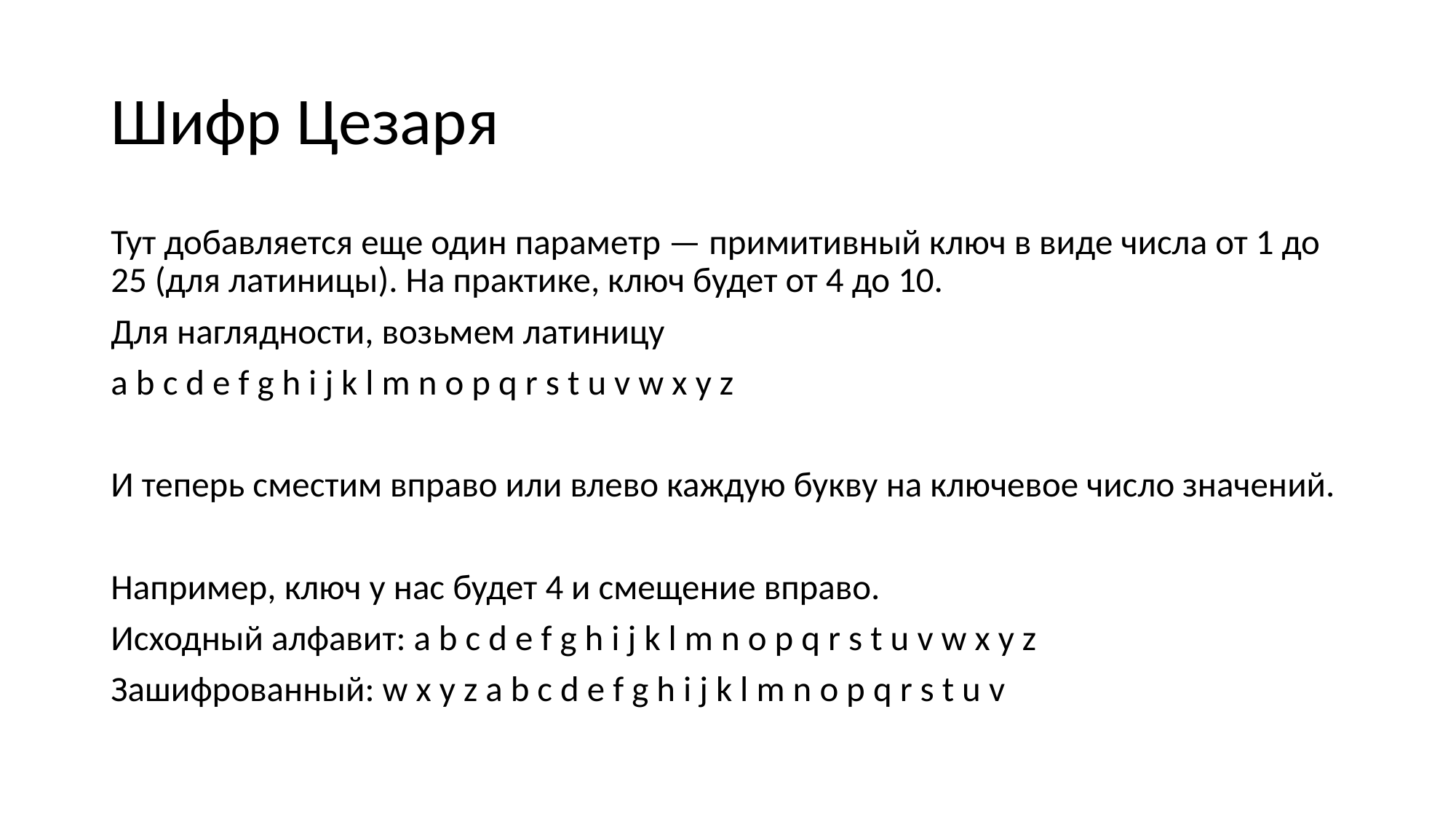

# Шифр Цезаря
Тут добавляется еще один параметр — примитивный ключ в виде числа от 1 до 25 (для латиницы). На практике, ключ будет от 4 до 10.
Для наглядности, возьмем латиницу
a b c d e f g h i j k l m n o p q r s t u v w x y z

И теперь сместим вправо или влево каждую букву на ключевое число значений.

Например, ключ у нас будет 4 и смещение вправо.
Исходный алфавит: a b c d e f g h i j k l m n o p q r s t u v w x y z
Зашифрованный: w x y z a b c d e f g h i j k l m n o p q r s t u v